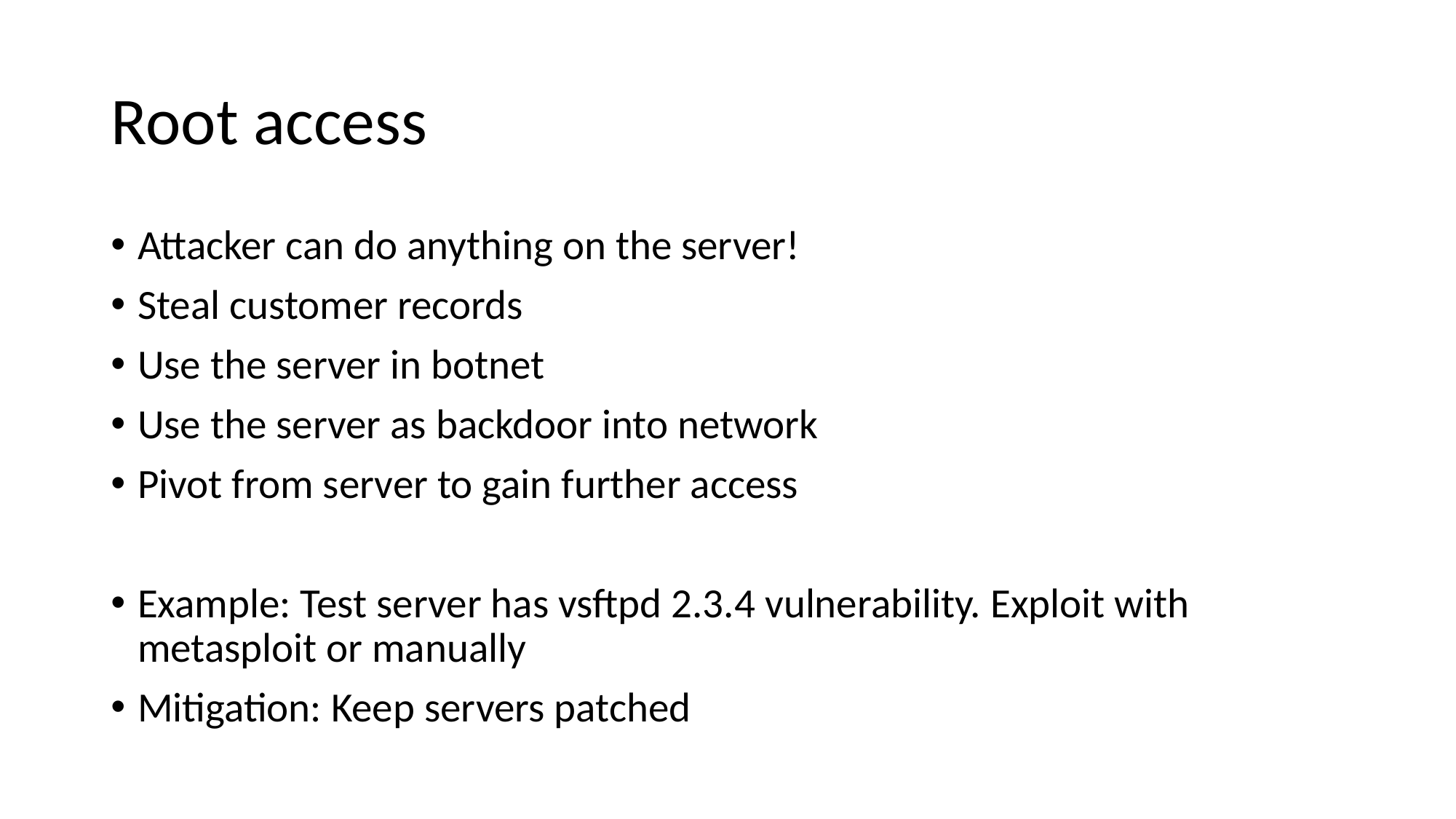

# Root access
Attacker can do anything on the server!
Steal customer records
Use the server in botnet
Use the server as backdoor into network
Pivot from server to gain further access

Example: Test server has vsftpd 2.3.4 vulnerability. Exploit with metasploit or manually
Mitigation: Keep servers patched